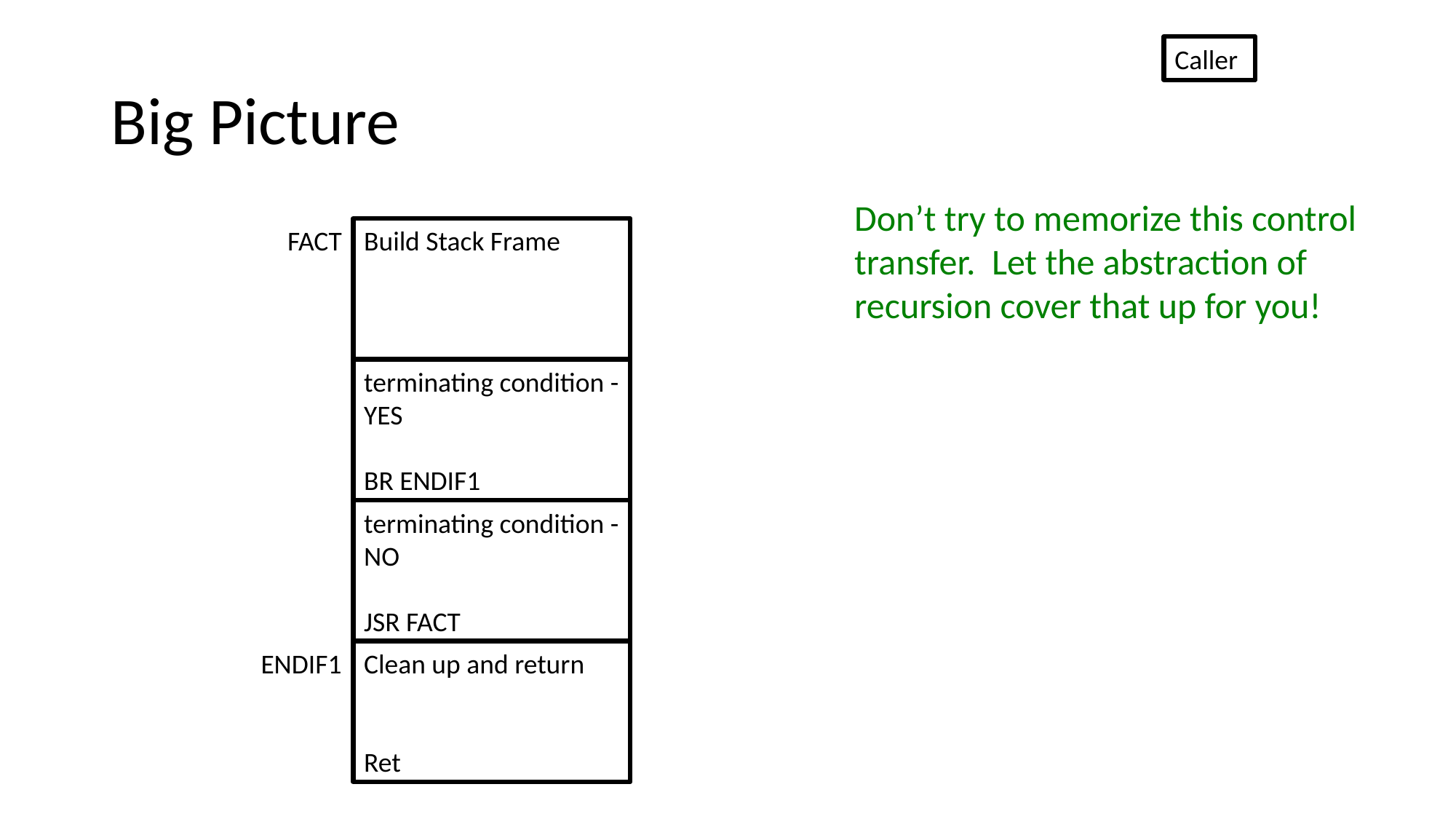

Caller
# Big Picture
Don’t try to memorize this control transfer.  Let the abstraction of recursion cover that up for you!
FACT
Build Stack Frame
terminating condition - YES

BR ENDIF1
terminating condition - NO

JSR FACT
ENDIF1
Clean up and return

Ret